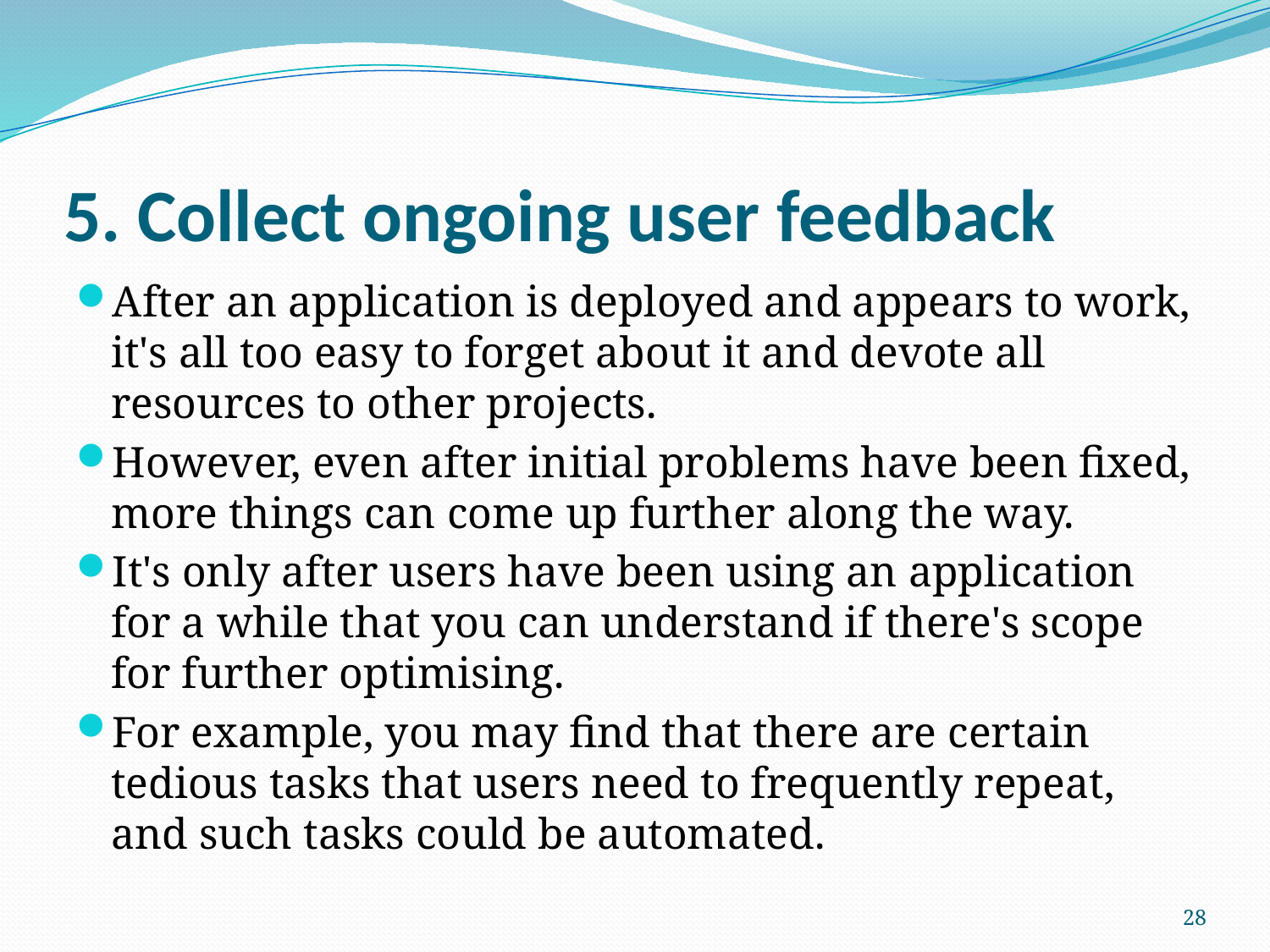

# 5. Collect ongoing user feedback
After an application is deployed and appears to work, it's all too easy to forget about it and devote all resources to other projects.
However, even after initial problems have been fixed, more things can come up further along the way.
It's only after users have been using an application for a while that you can understand if there's scope for further optimising.
For example, you may find that there are certain tedious tasks that users need to frequently repeat, and such tasks could be automated.

28